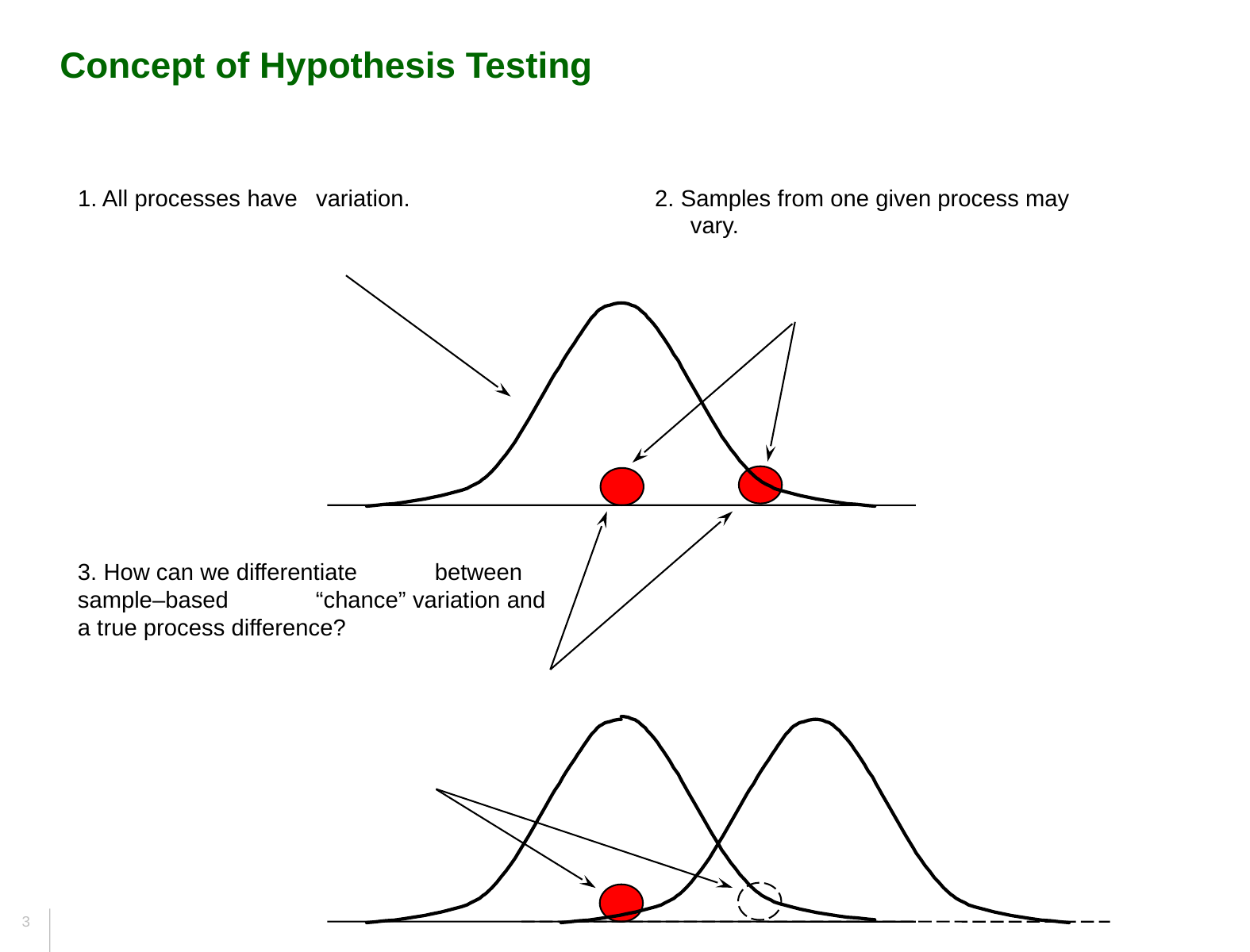

Concept of Hypothesis Testing
2. Samples from one given process may vary.
1. All processes have 	variation.

3. How can we differentiate 	between  sample–based 	“chance” variation and a true process difference?